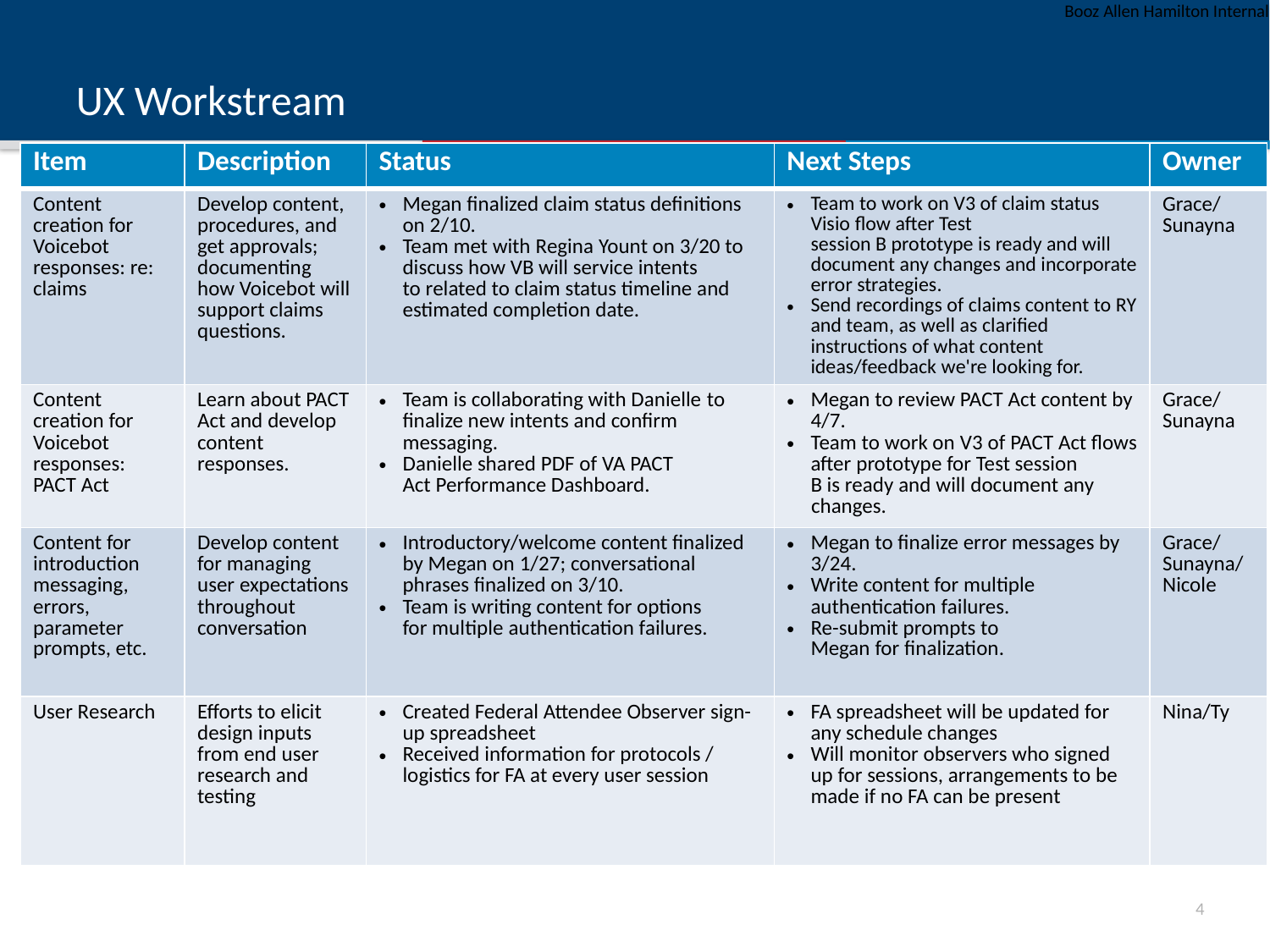

# UX Workstream
| Item | Description | Status | Next Steps | Owner |
| --- | --- | --- | --- | --- |
| Content creation for Voicebot responses: re: claims | Develop content, procedures, and get approvals; documenting how Voicebot will support claims questions. | Megan finalized claim status definitions on 2/10. Team met with Regina Yount on 3/20 to discuss how VB will service intents to related to claim status timeline and estimated completion date. | Team to work on V3 of claim status Visio flow after Test session B prototype is ready and will document any changes and incorporate error strategies. Send recordings of claims content to RY and team, as well as clarified instructions of what content ideas/feedback we're looking for. | Grace/ Sunayna |
| Content creation for Voicebot responses: PACT Act | Learn about PACT Act and develop content responses. | Team is collaborating with Danielle to finalize new intents and confirm messaging.  Danielle shared PDF of VA PACT Act Performance Dashboard. | Megan to review PACT Act content by 4/7. Team to work on V3 of PACT Act flows after prototype for Test session B is ready and will document any       changes. | Grace/ Sunayna |
| Content for introduction messaging, errors, parameter prompts, etc. | Develop content for managing user expectations throughout conversation | Introductory/welcome content finalized by Megan on 1/27; conversational phrases finalized on 3/10. Team is writing content for options for multiple authentication failures. | Megan to finalize error messages by 3/24. Write content for multiple authentication failures. Re-submit prompts to Megan for finalization. | Grace/ Sunayna/ Nicole |
| User Research | Efforts to elicit design inputs from end user research and testing | Created Federal Attendee Observer sign-up spreadsheet Received information for protocols / logistics for FA at every user session | FA spreadsheet will be updated for any schedule changes Will monitor observers who signed up for sessions, arrangements to be made if no FA can be present | Nina/Ty |
4